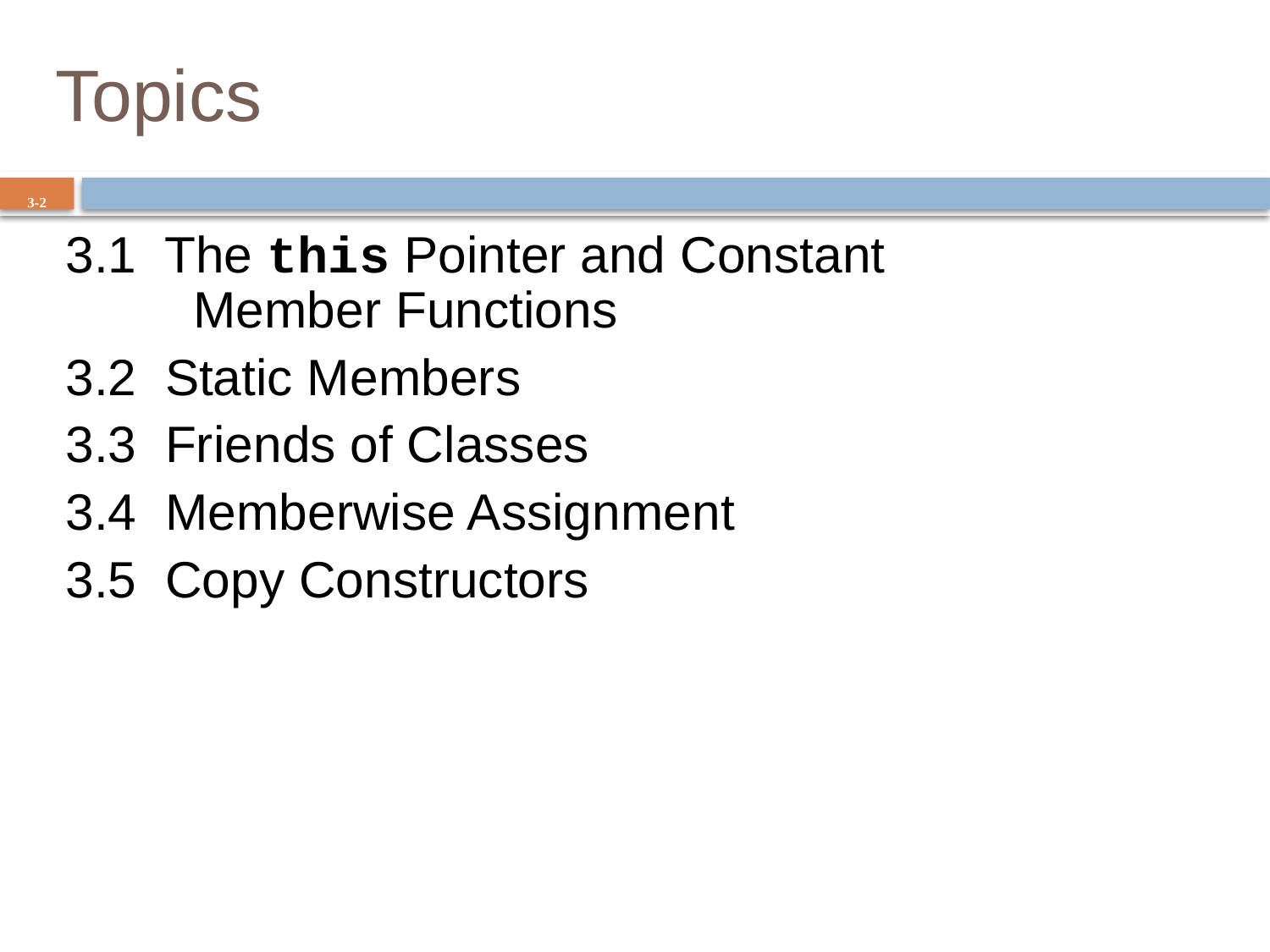

# Topics
3-2
3.1  The this Pointer and Constant
         Member Functions
3.2  Static Members
3.3  Friends of Classes
3.4  Memberwise Assignment
3.5  Copy Constructors